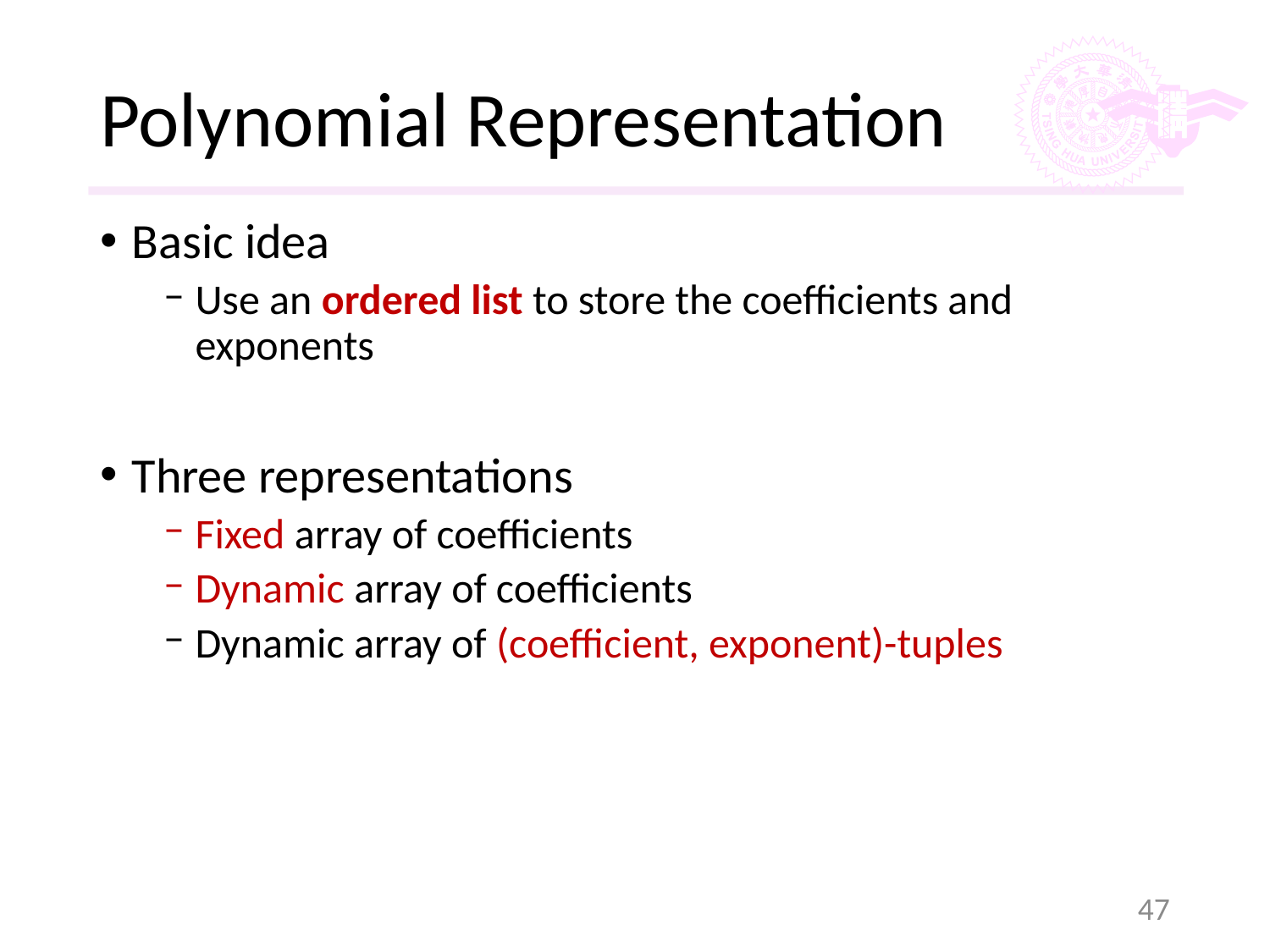

# Polynomial Representation
Basic idea
Use an ordered list to store the coefficients and exponents

Three representations
Fixed array of coefficients
Dynamic array of coefficients
Dynamic array of (coefficient, exponent)-tuples

47